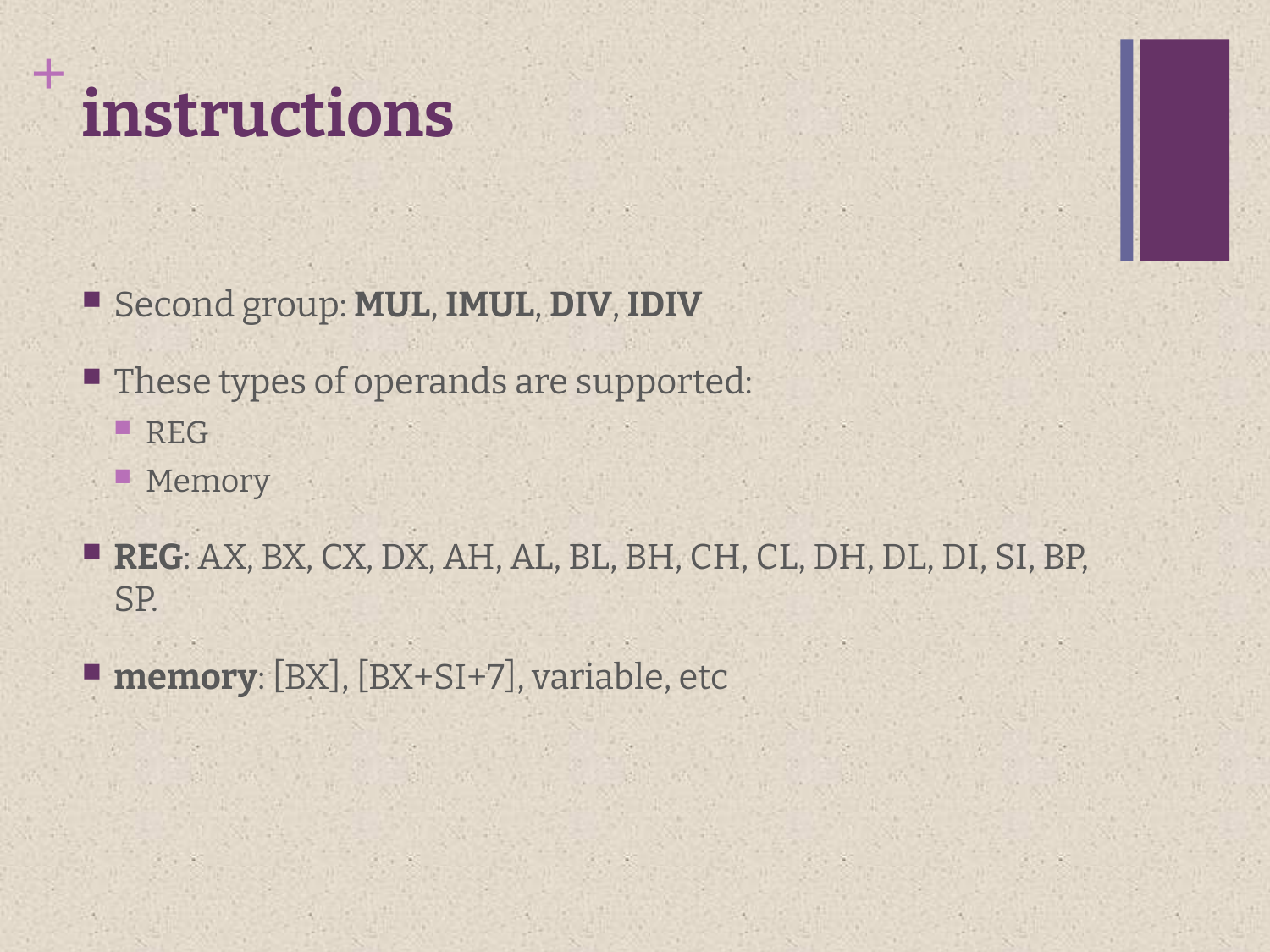

# instructions
Second group: MUL, IMUL, DIV, IDIV
These types of operands are supported:
REG
Memory
REG: AX, BX, CX, DX, AH, AL, BL, BH, CH, CL, DH, DL, DI, SI, BP, SP.
memory: [BX], [BX+SI+7], variable, etc